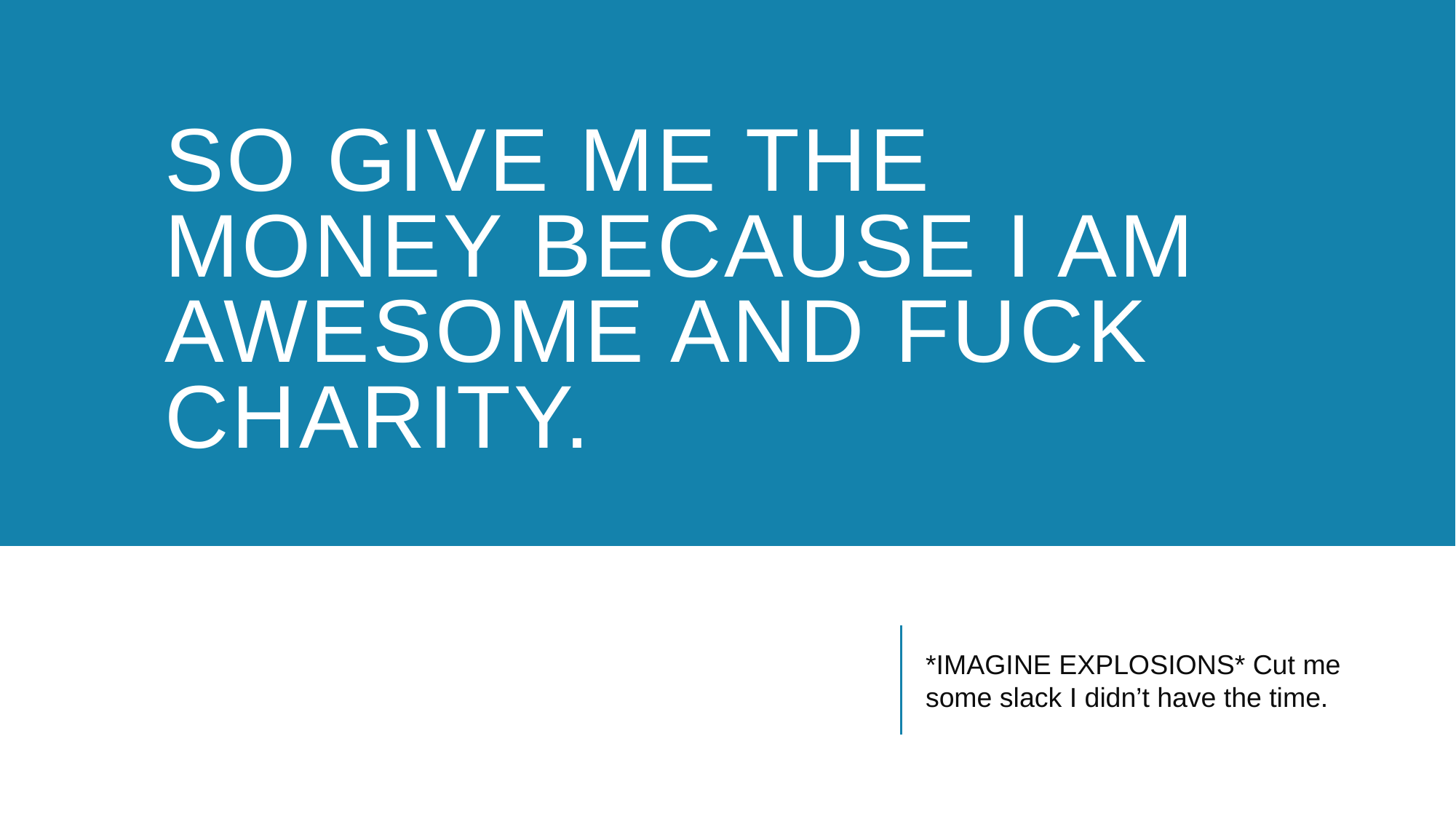

# So give me the money because I am awesome and fuck charity.
*IMAGINE EXPLOSIONS* Cut me some slack I didn’t have the time.